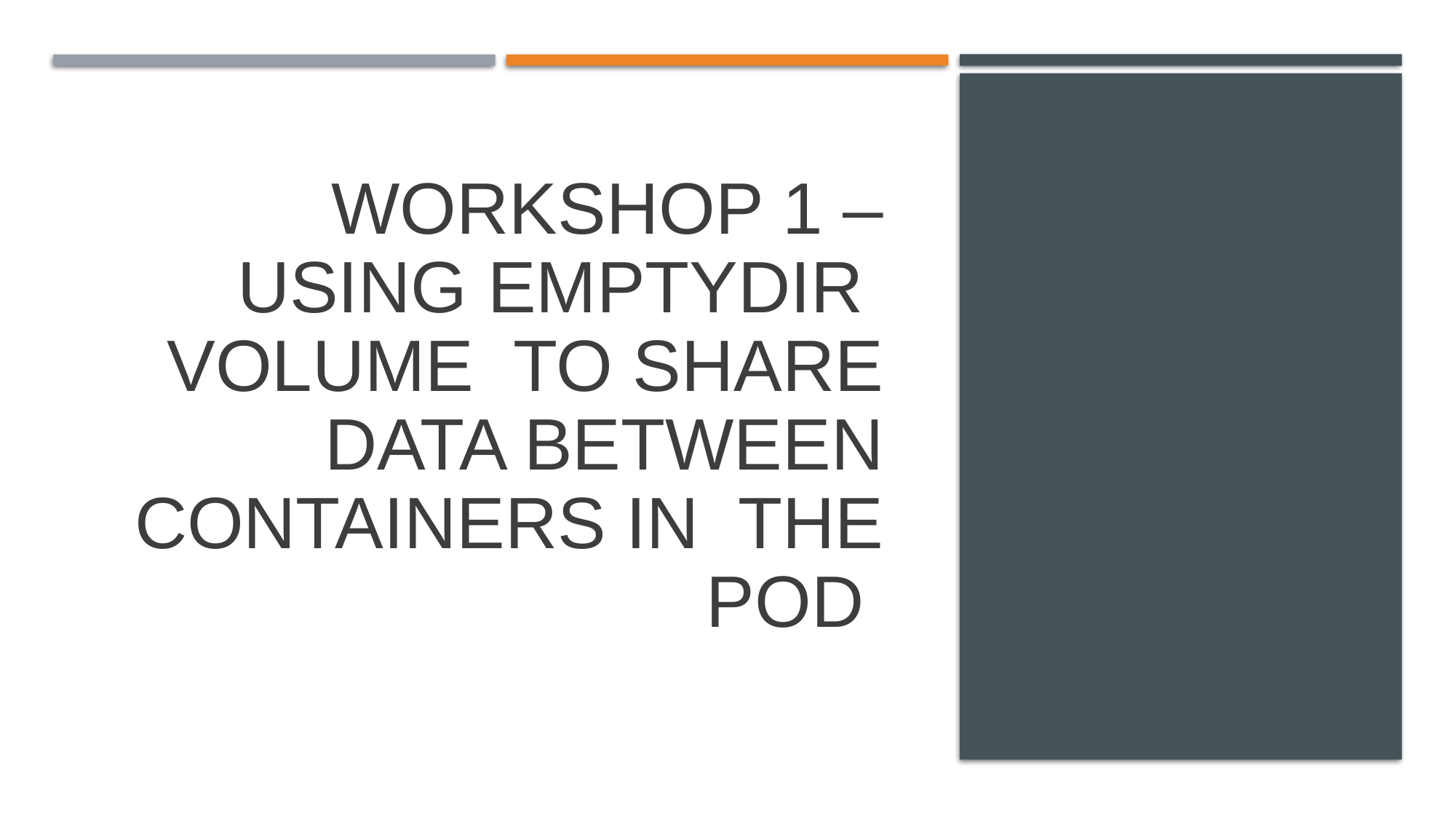

# Workshop 1 – Using EMPTYDIR  volume  to share data between containers in  the Pod